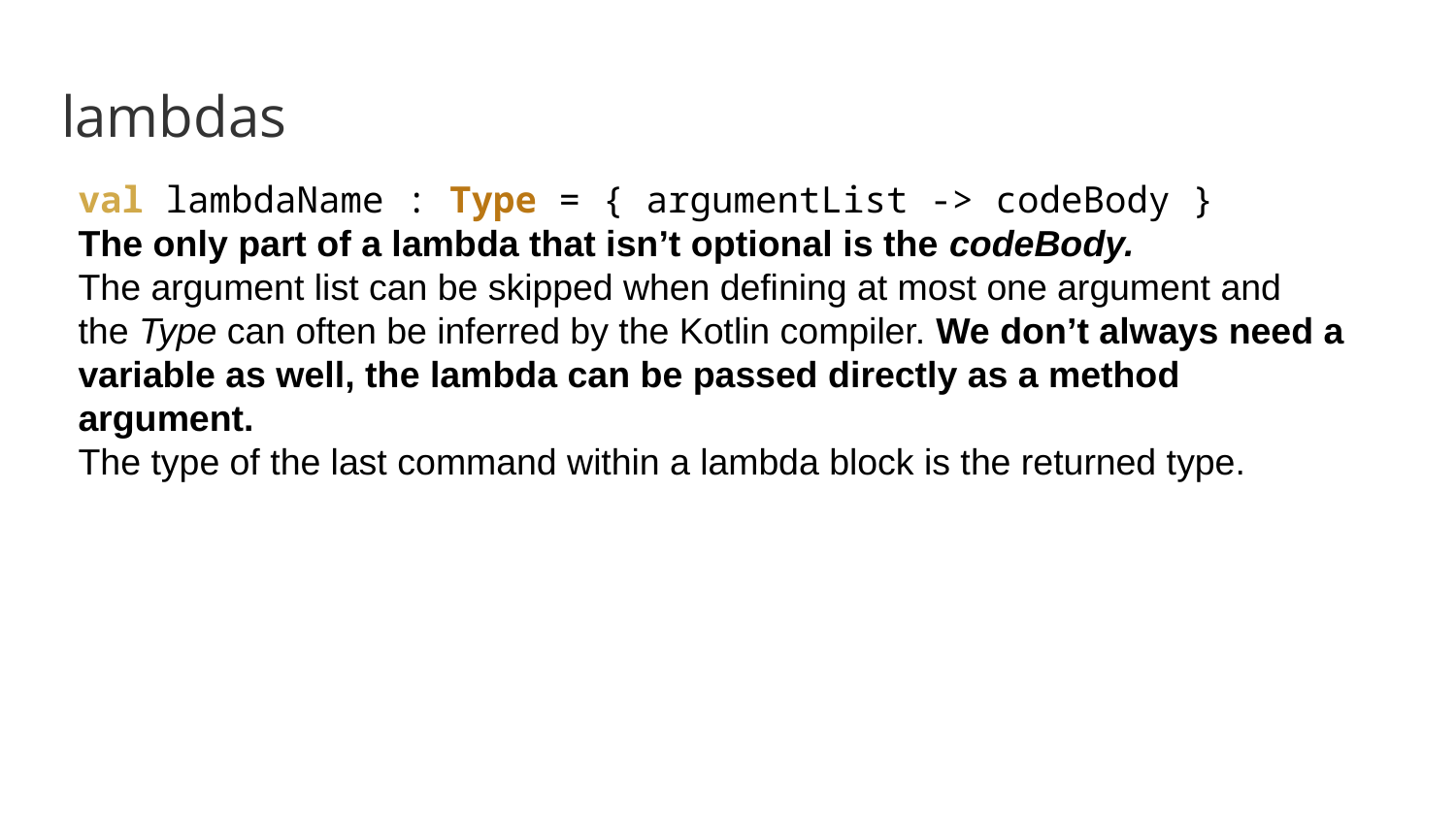

# lambdas
val lambdaName : Type = { argumentList -> codeBody }
The only part of a lambda that isn’t optional is the codeBody.
The argument list can be skipped when defining at most one argument and the Type can often be inferred by the Kotlin compiler. We don’t always need a variable as well, the lambda can be passed directly as a method argument.
The type of the last command within a lambda block is the returned type.